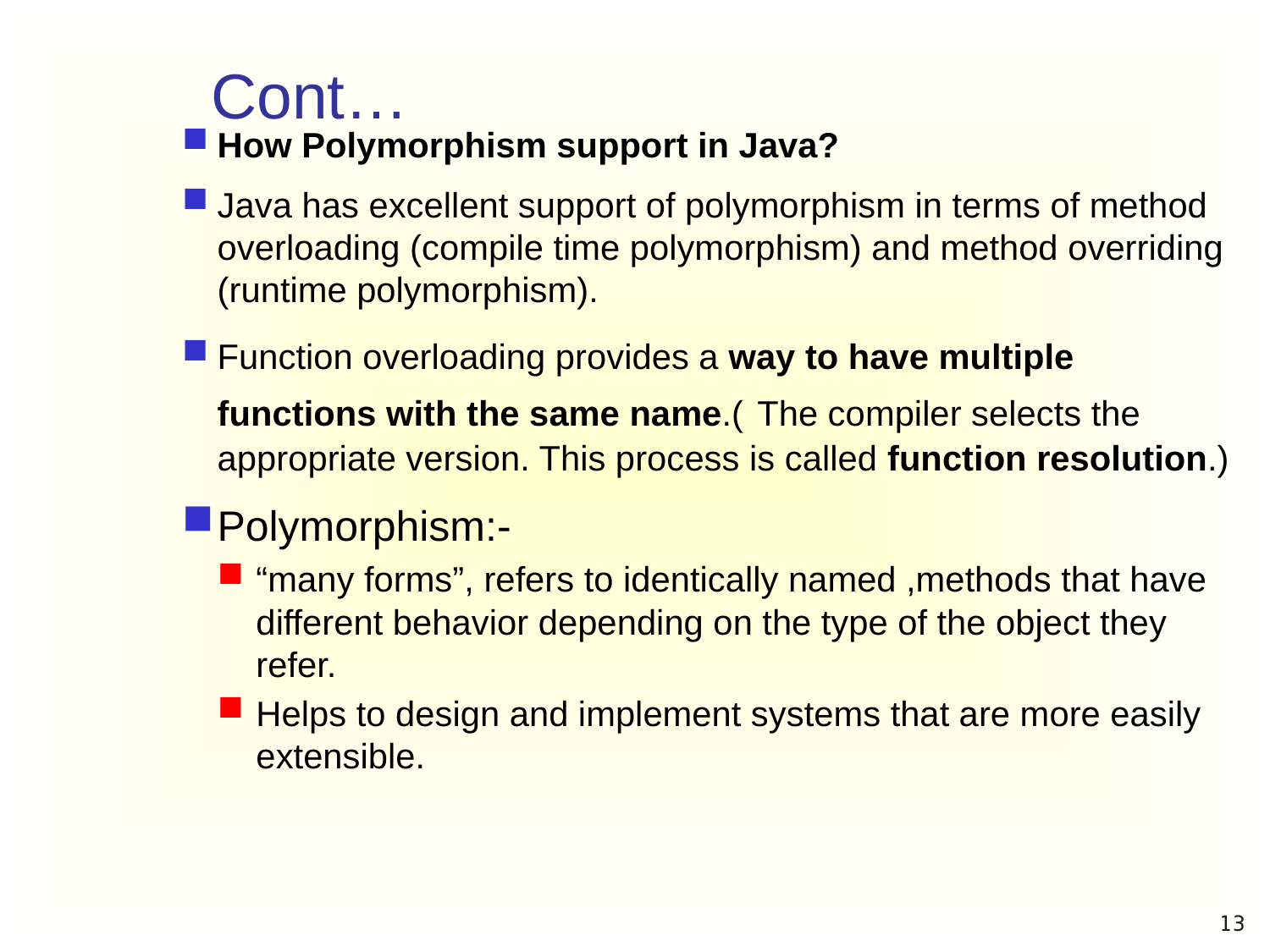

# Cont…
How Polymorphism support in Java?
Java has excellent support of polymorphism in terms of method overloading (compile time polymorphism) and method overriding (runtime polymorphism).
Function overloading provides a way to have multiple functions with the same name.( The compiler selects the appropriate version. This process is called function resolution.)
Polymorphism:-
“many forms”, refers to identically named ,methods that have different behavior depending on the type of the object they refer.
Helps to design and implement systems that are more easily extensible.

13